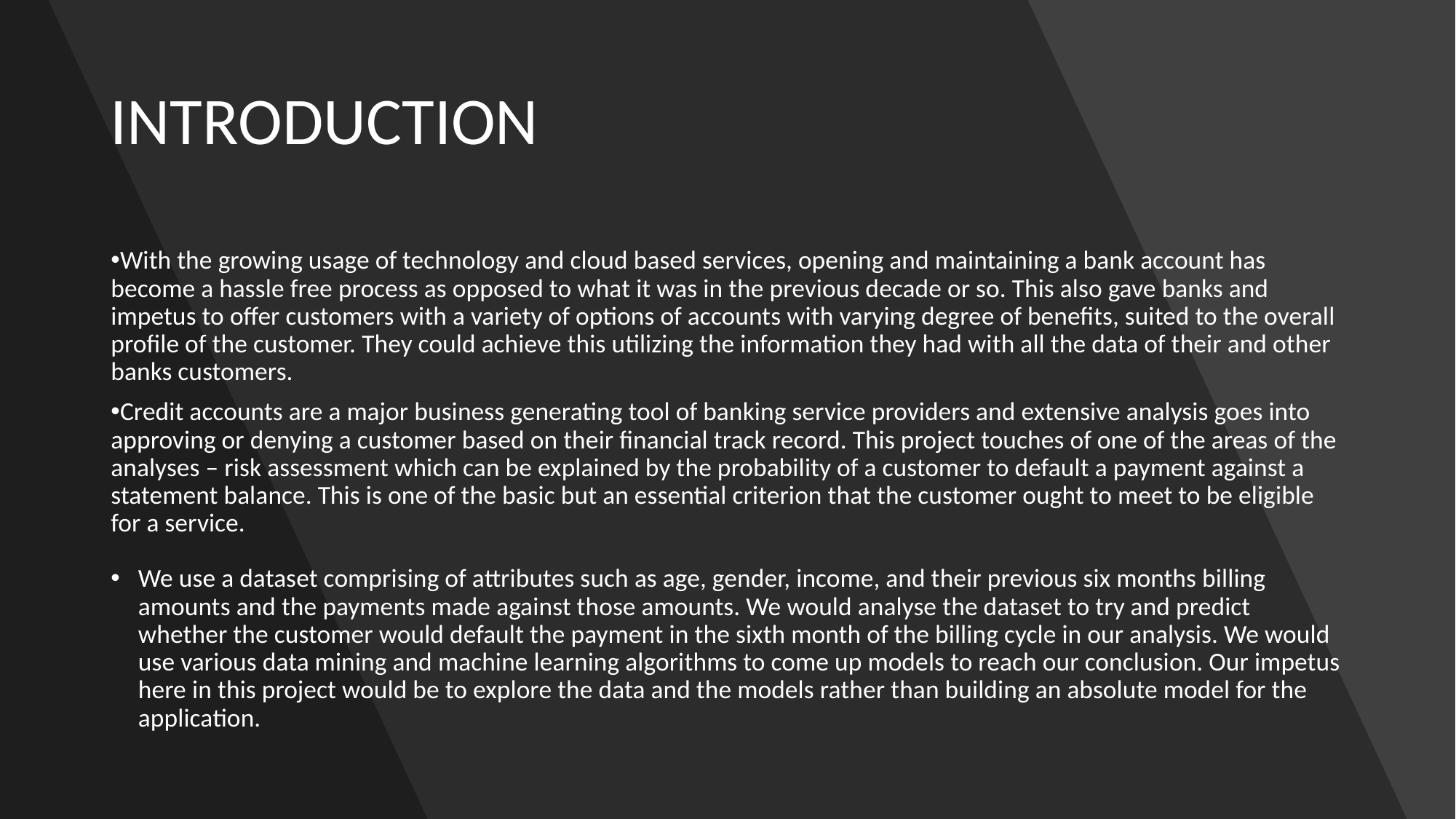

# INTRODUCTION
With the growing usage of technology and cloud based services, opening and maintaining a bank account has become a hassle free process as opposed to what it was in the previous decade or so. This also gave banks and impetus to offer customers with a variety of options of accounts with varying degree of benefits, suited to the overall profile of the customer. They could achieve this utilizing the information they had with all the data of their and other banks customers.
Credit accounts are a major business generating tool of banking service providers and extensive analysis goes into approving or denying a customer based on their financial track record. This project touches of one of the areas of the analyses – risk assessment which can be explained by the probability of a customer to default a payment against a statement balance. This is one of the basic but an essential criterion that the customer ought to meet to be eligible for a service.
We use a dataset comprising of attributes such as age, gender, income, and their previous six months billing amounts and the payments made against those amounts. We would analyse the dataset to try and predict whether the customer would default the payment in the sixth month of the billing cycle in our analysis. We would use various data mining and machine learning algorithms to come up models to reach our conclusion. Our impetus here in this project would be to explore the data and the models rather than building an absolute model for the application.